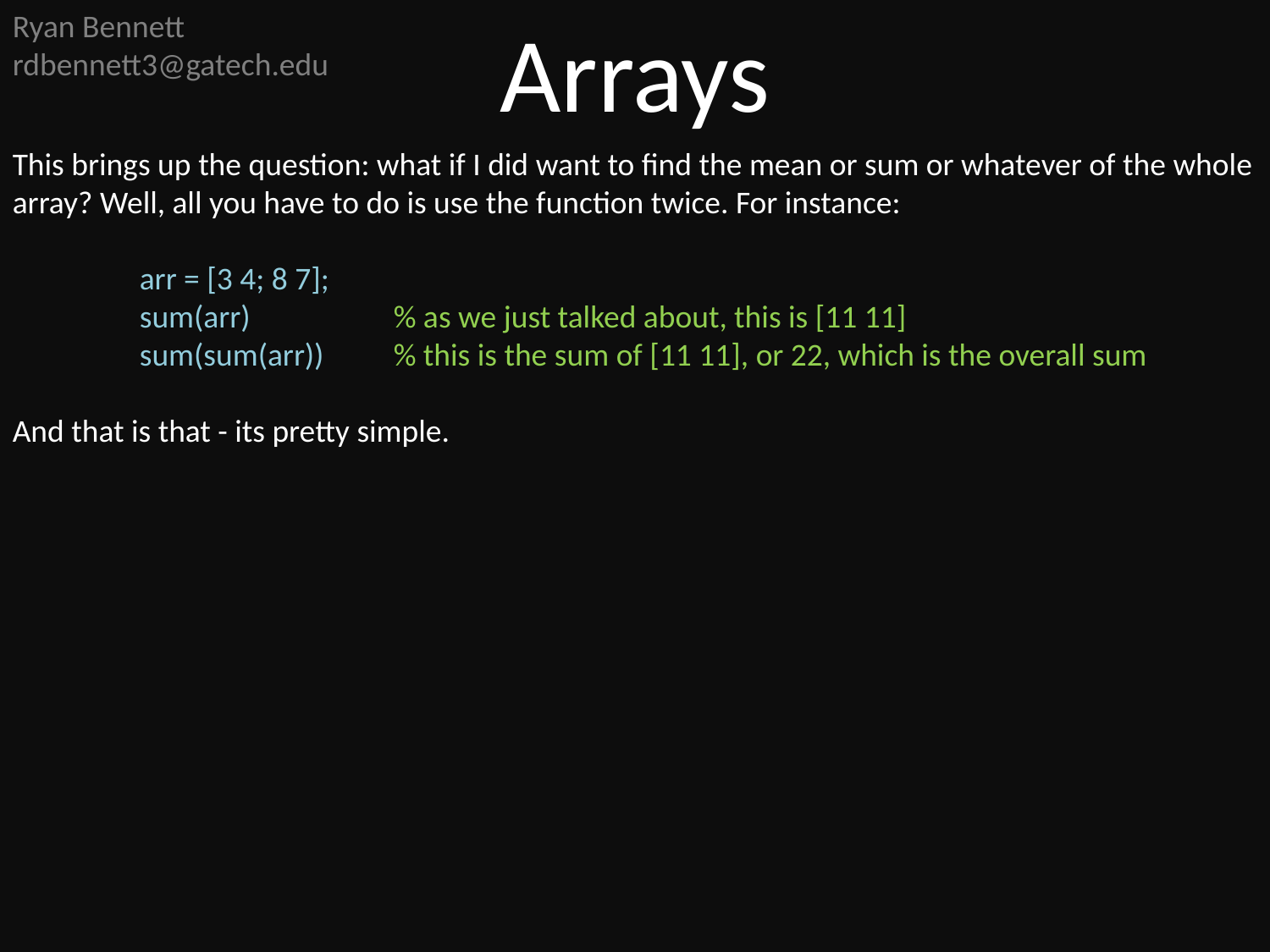

Ryan Bennett
rdbennett3@gatech.edu
Arrays
This brings up the question: what if I did want to find the mean or sum or whatever of the whole array? Well, all you have to do is use the function twice. For instance:

	arr = [3 4; 8 7];
	sum(arr)		% as we just talked about, this is [11 11]
	sum(sum(arr))	% this is the sum of [11 11], or 22, which is the overall sum

And that is that - its pretty simple.